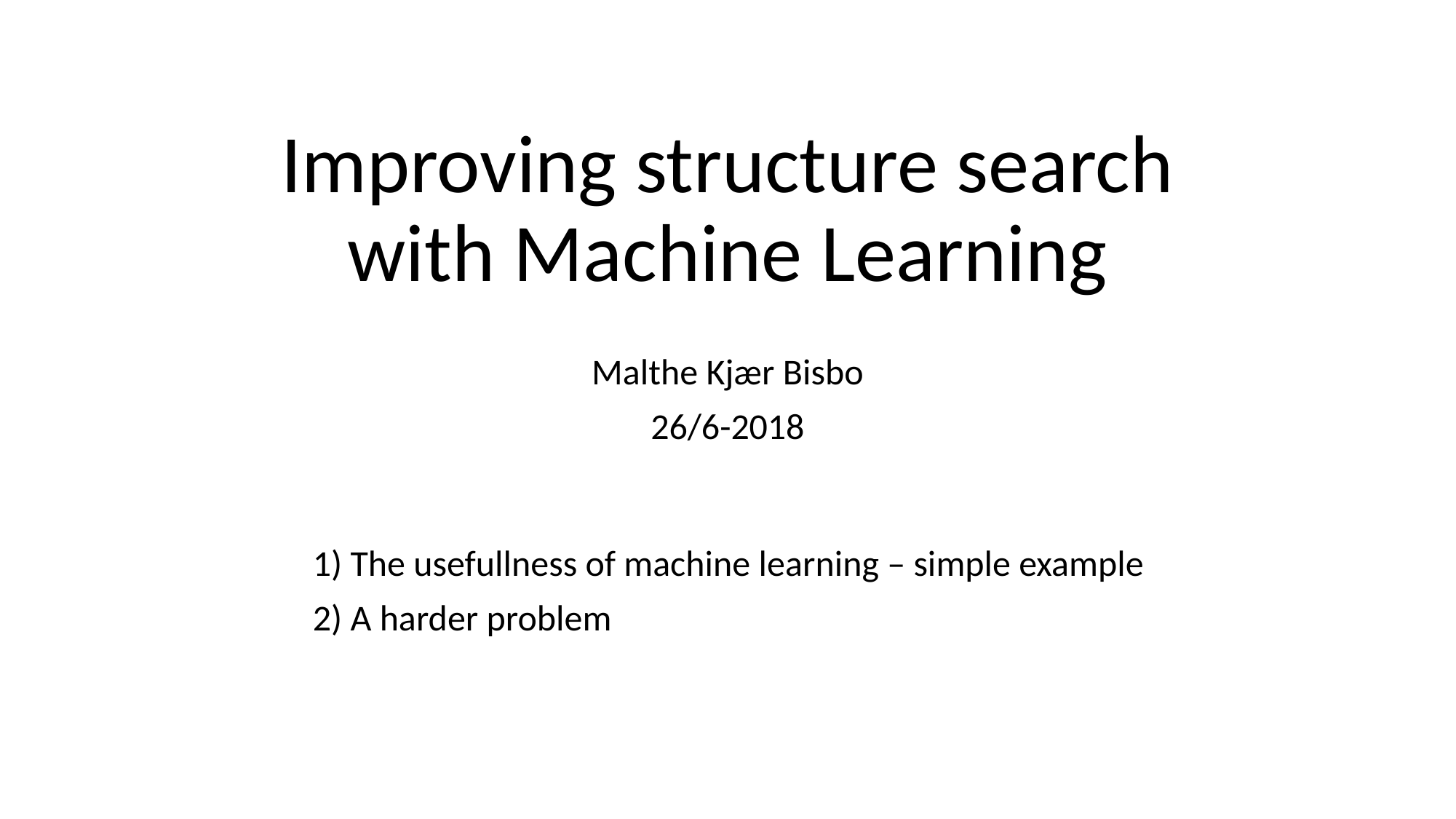

# Improving structure search with Machine Learning
Malthe Kjær Bisbo
26/6-2018
1) The usefullness of machine learning – simple example
2) A harder problem